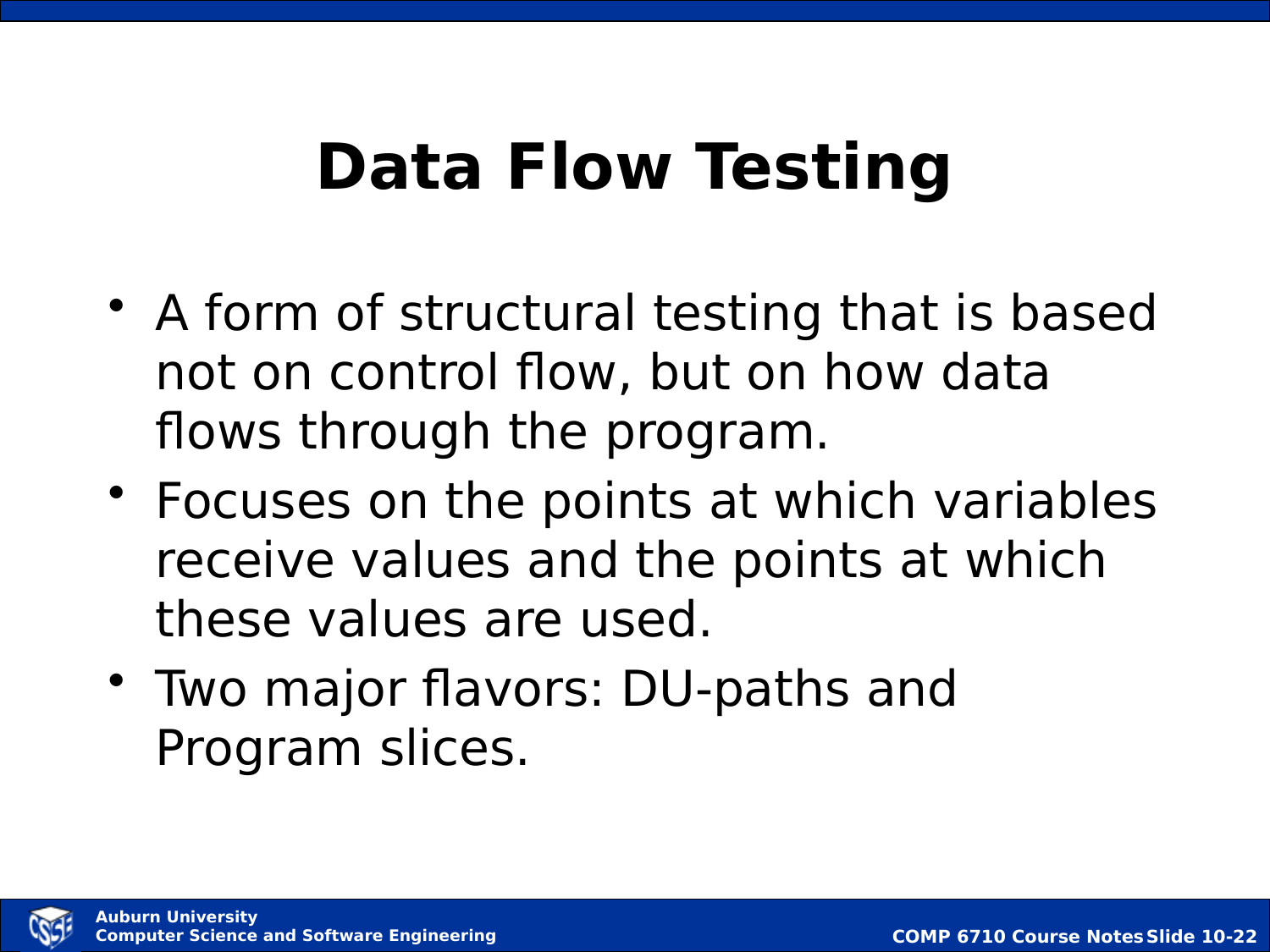

# Data Flow Testing
A form of structural testing that is based not on control flow, but on how data flows through the program.
Focuses on the points at which variables receive values and the points at which these values are used.
Two major flavors: DU-paths and Program slices.